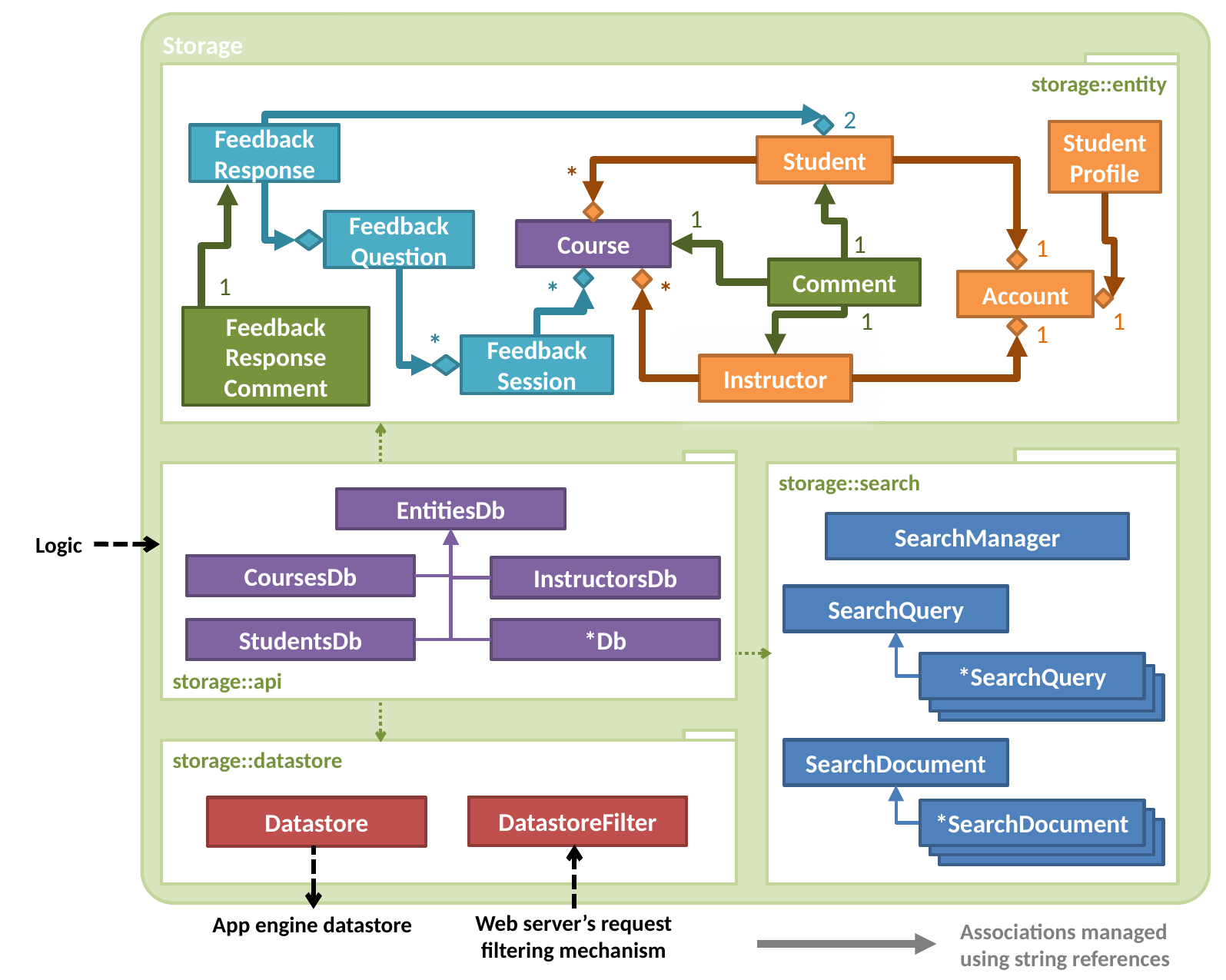

2

Student
Profile
Feedback
Response
Student
*

1
Feedback
Question
Course

1
1

Comment

Account
1
*
*

Feedback
Response
Comment
1
1

1
*
Feedback
Session

Instructor
EntitiesDb
SearchManager
Logic
CoursesDb
InstructorsDb
SearchQuery
StudentsDb
*Db
*SearchQuery

SearchDocument
DatastoreFilter
Datastore
*SearchDocument

Web server’s request filtering mechanism
App engine datastore